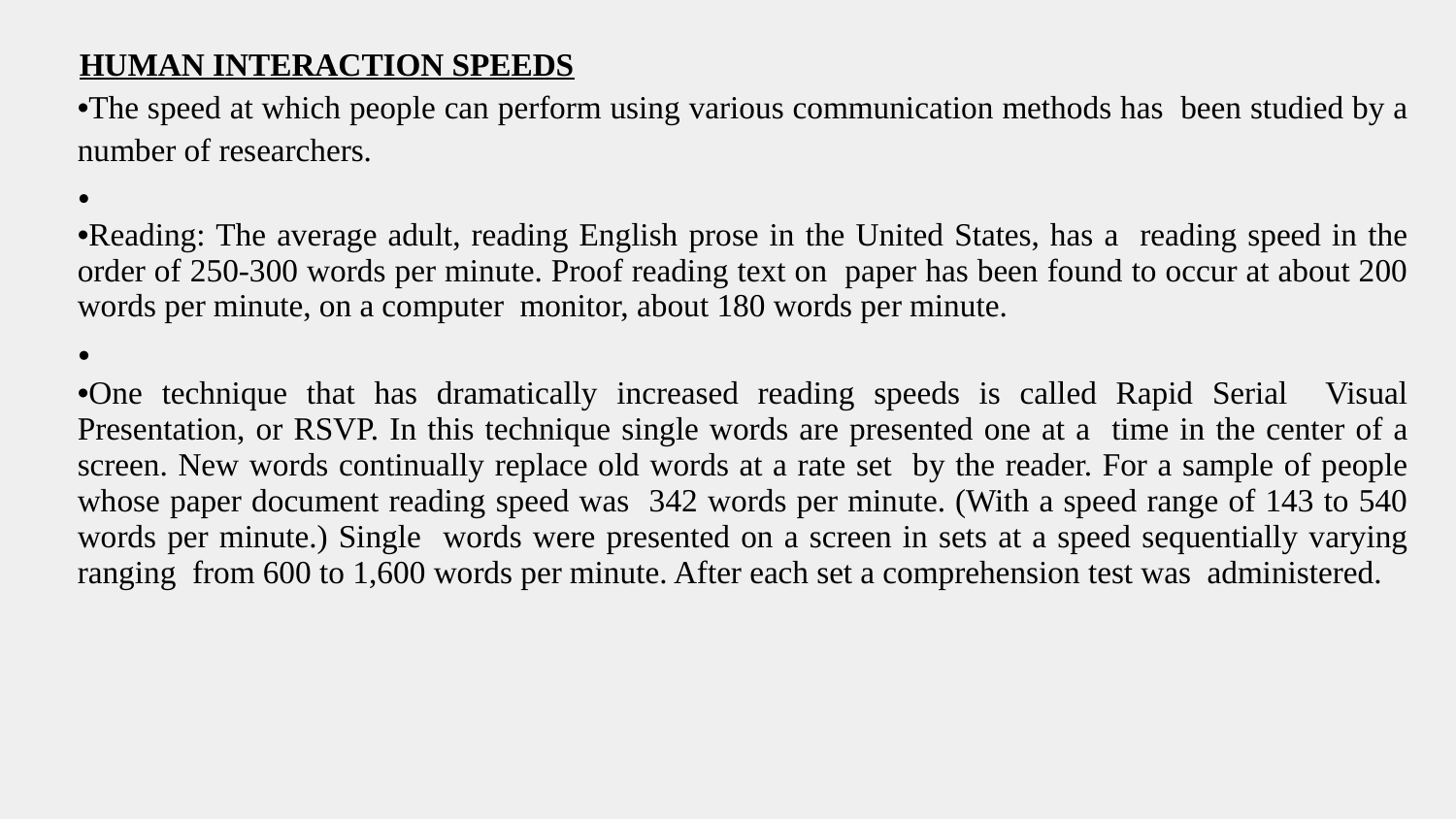

HUMAN INTERACTION SPEEDS
•The speed at which people can perform using various communication methods has  been studied by a number of researchers.
•
•Reading: The average adult, reading English prose in the United States, has a  reading speed in the order of 250-300 words per minute. Proof reading text on  paper has been found to occur at about 200 words per minute, on a computer  monitor, about 180 words per minute.
•
•One technique that has dramatically increased reading speeds is called Rapid Serial  Visual Presentation, or RSVP. In this technique single words are presented one at a  time in the center of a screen. New words continually replace old words at a rate set  by the reader. For a sample of people whose paper document reading speed was  342 words per minute. (With a speed range of 143 to 540 words per minute.) Single  words were presented on a screen in sets at a speed sequentially varying ranging  from 600 to 1,600 words per minute. After each set a comprehension test was  administered.